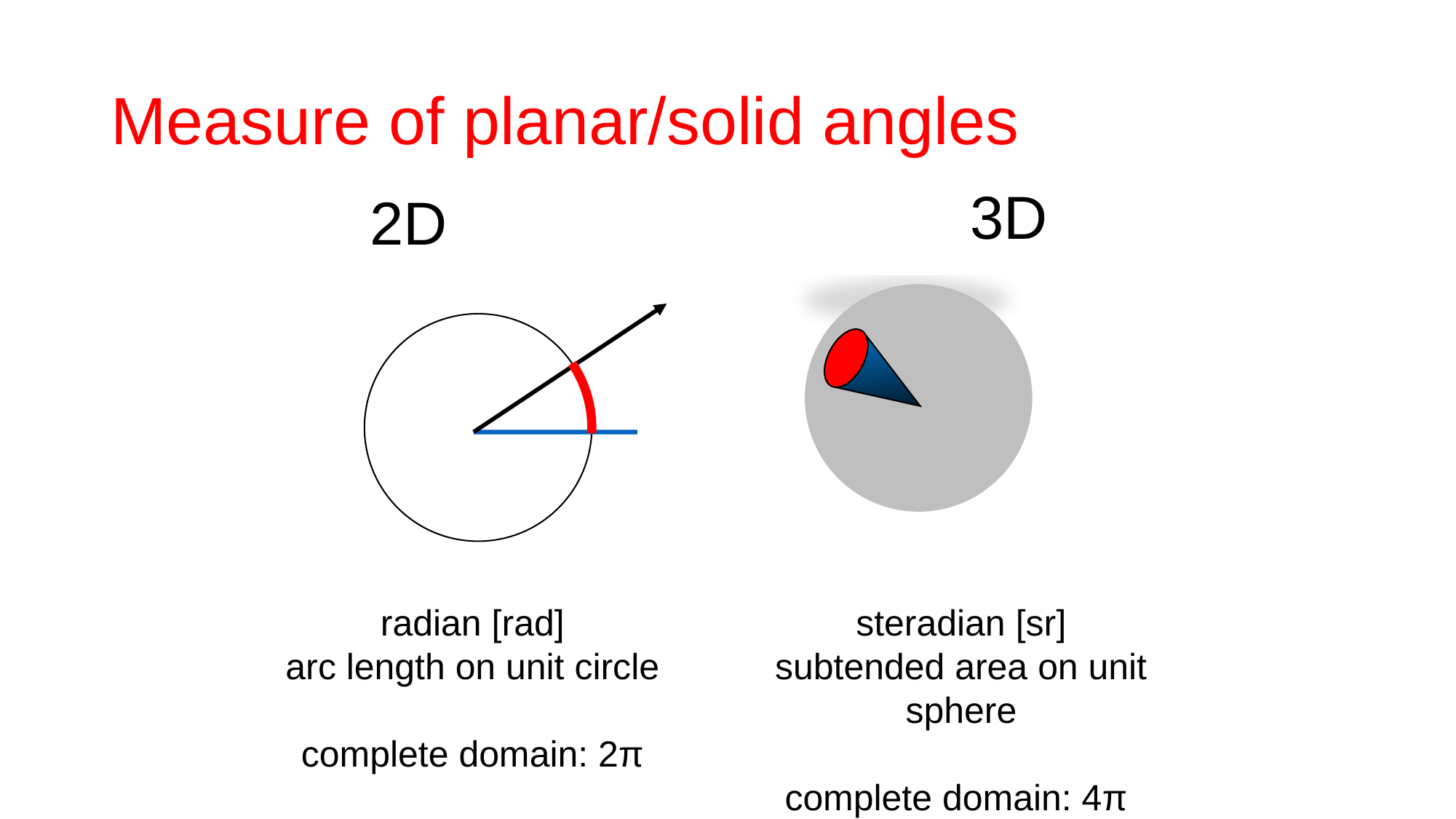

# Measure of planar/solid angles
3D
2D

radian [rad]
arc length on unit circle

complete domain: 2π
steradian [sr]
subtended area on unit sphere

complete domain: 4π